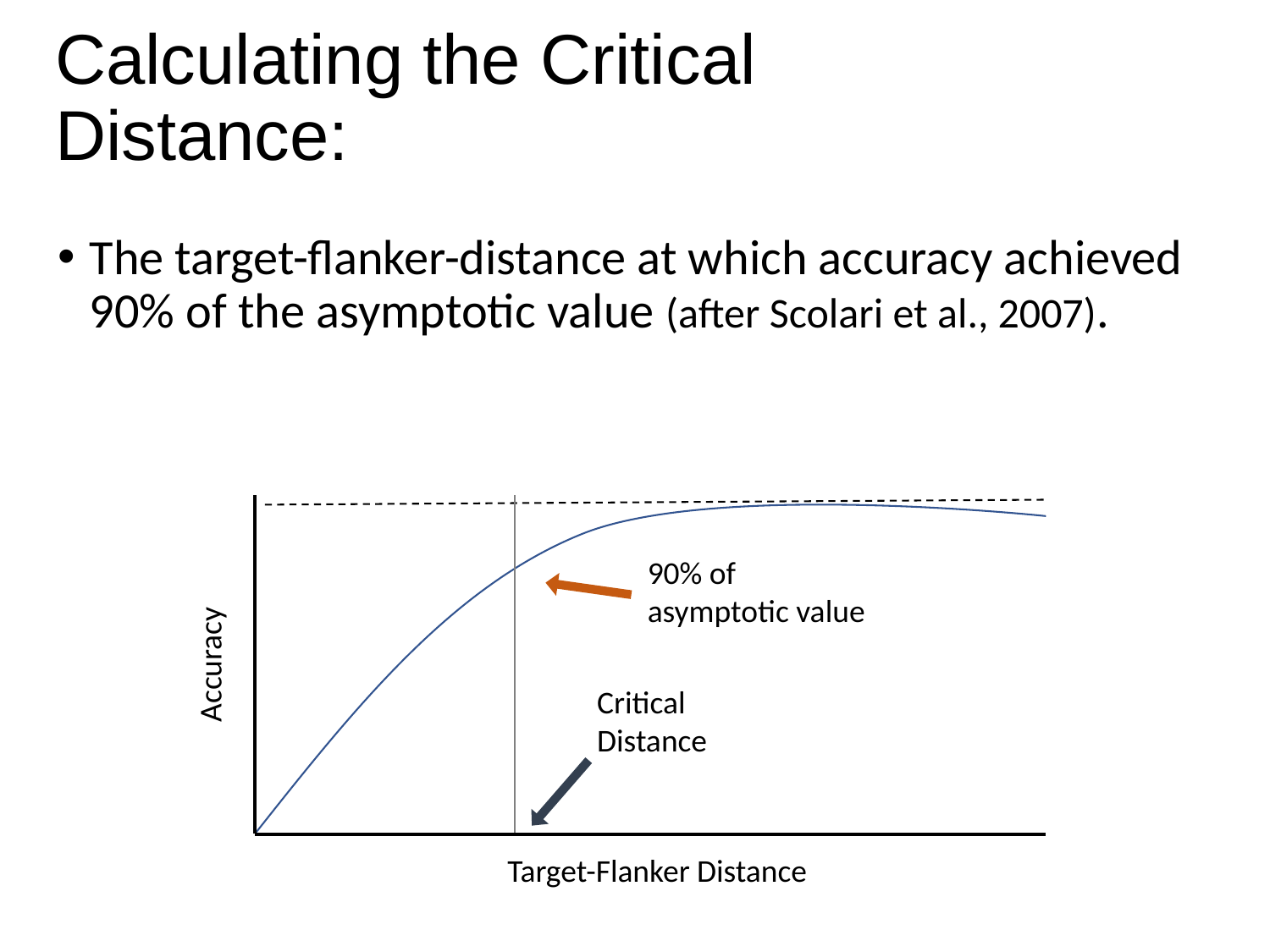

# Calculating the Critical Distance:
The target-flanker-distance at which accuracy achieved 90% of the asymptotic value (after Scolari et al., 2007).

90% of
asymptotic value

Accuracy
Critical Distance

Target-Flanker Distance